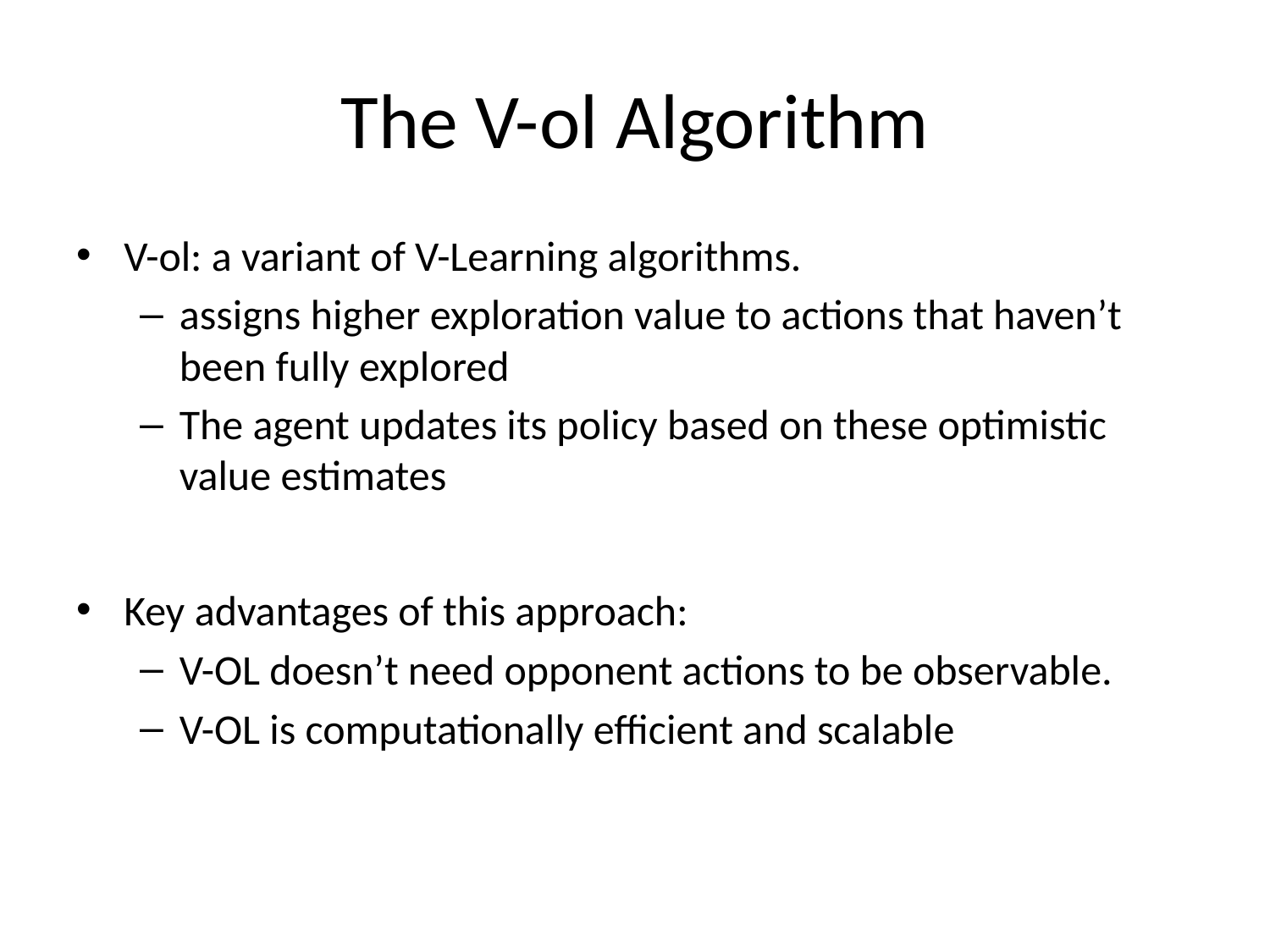

# The V-ol Algorithm
V-ol: a variant of V-Learning algorithms.
assigns higher exploration value to actions that haven’t been fully explored
The agent updates its policy based on these optimistic value estimates

Key advantages of this approach:
V-OL doesn’t need opponent actions to be observable.
V-OL is computationally efficient and scalable